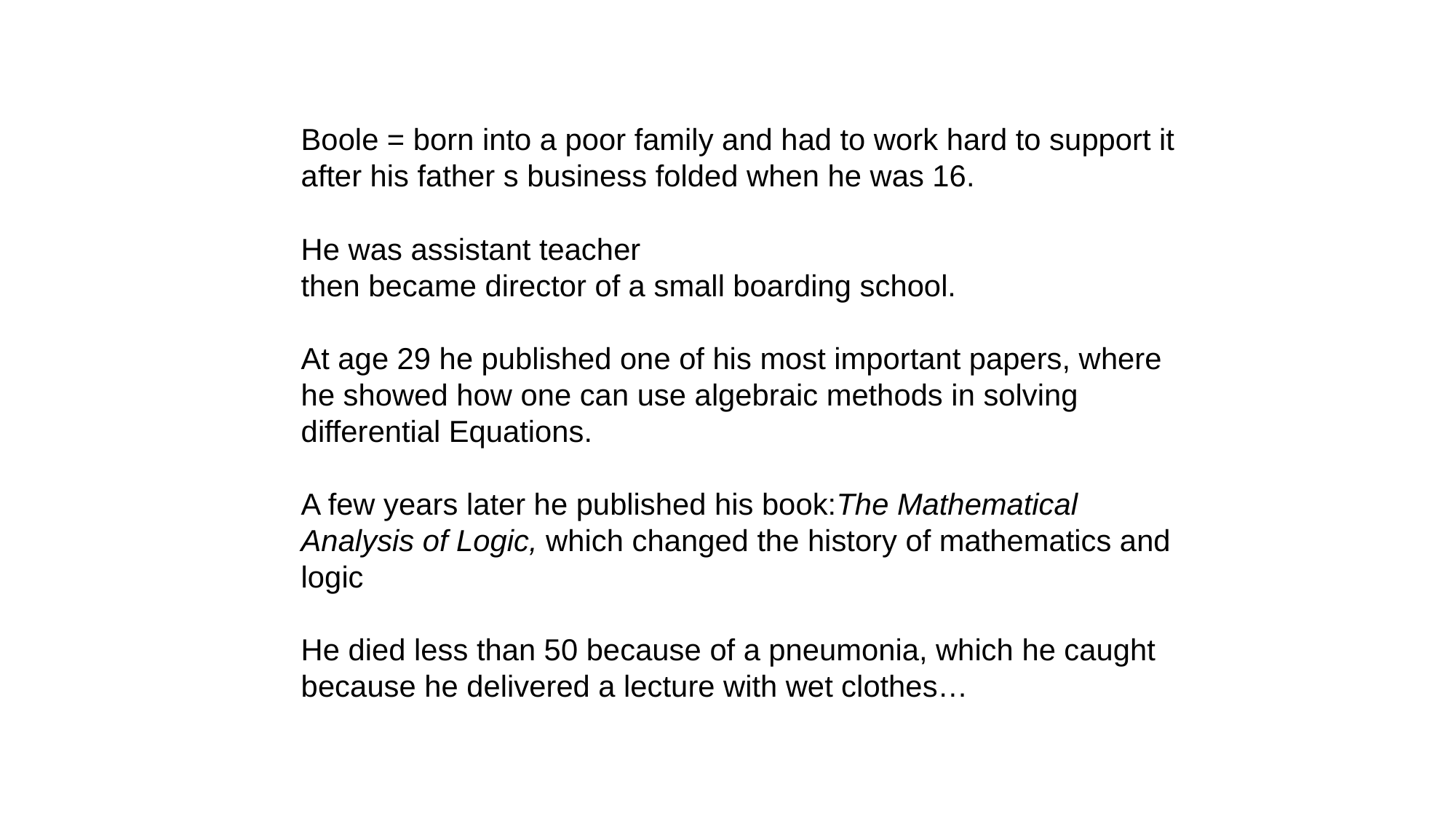

Boole = born into a poor family and had to work hard to support it after his father s business folded when he was 16.

He was assistant teacher
then became director of a small boarding school.

At age 29 he published one of his most important papers, where he showed how one can use algebraic methods in solving differential Equations.

A few years later he published his book:The Mathematical
Analysis of Logic, which changed the history of mathematics and logic

He died less than 50 because of a pneumonia, which he caught because he delivered a lecture with wet clothes…